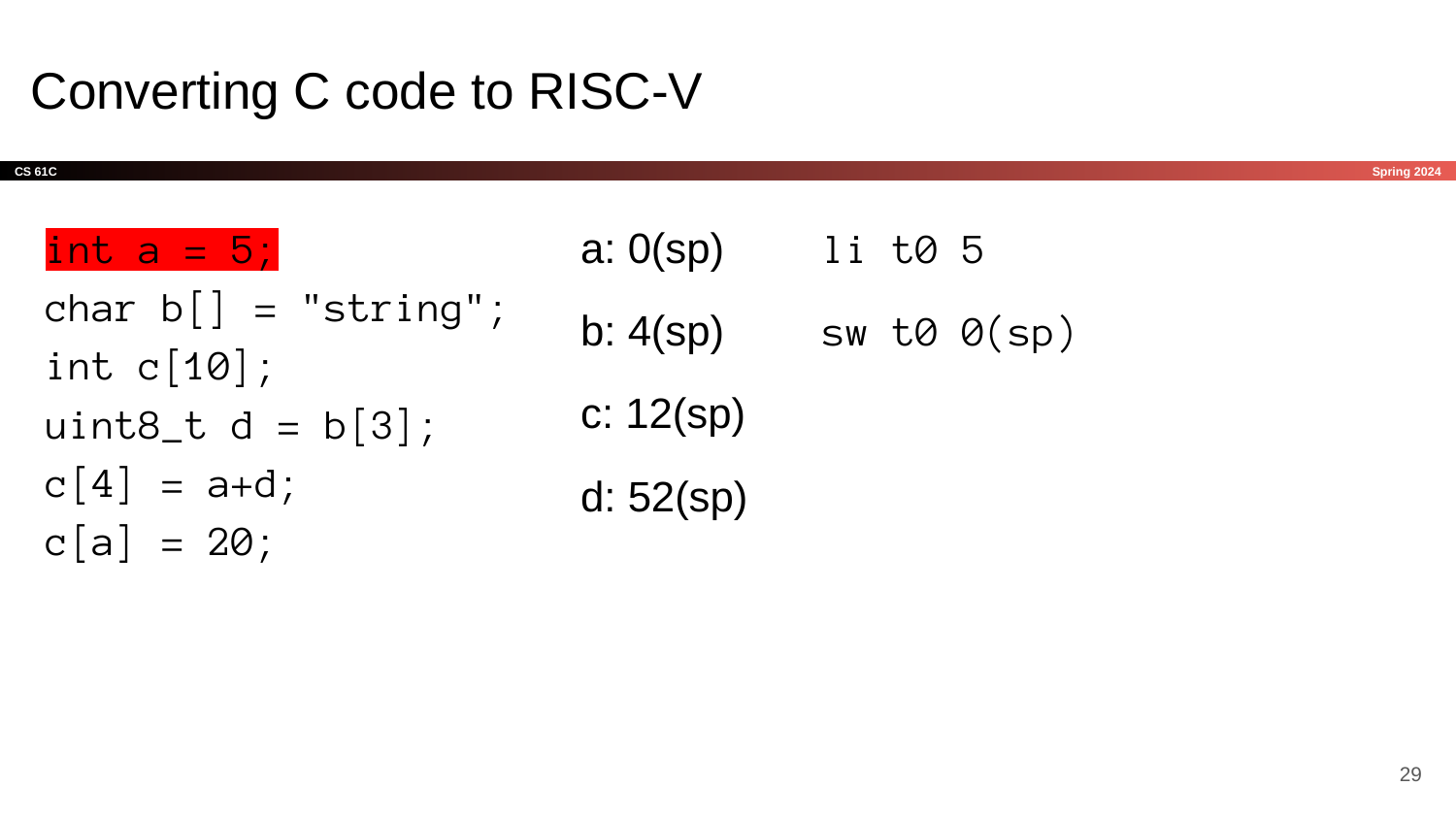

# Converting C code to RISC-V
int a = 5;
char b[] = "string";
int c[10];
uint8_t d = b[3];
c[4] = a+d;
c[a] = 20;

a: 0(sp)
b: 4(sp)
c: 12(sp)
d: 52(sp)

li t0 5
sw t0 0(sp)
29